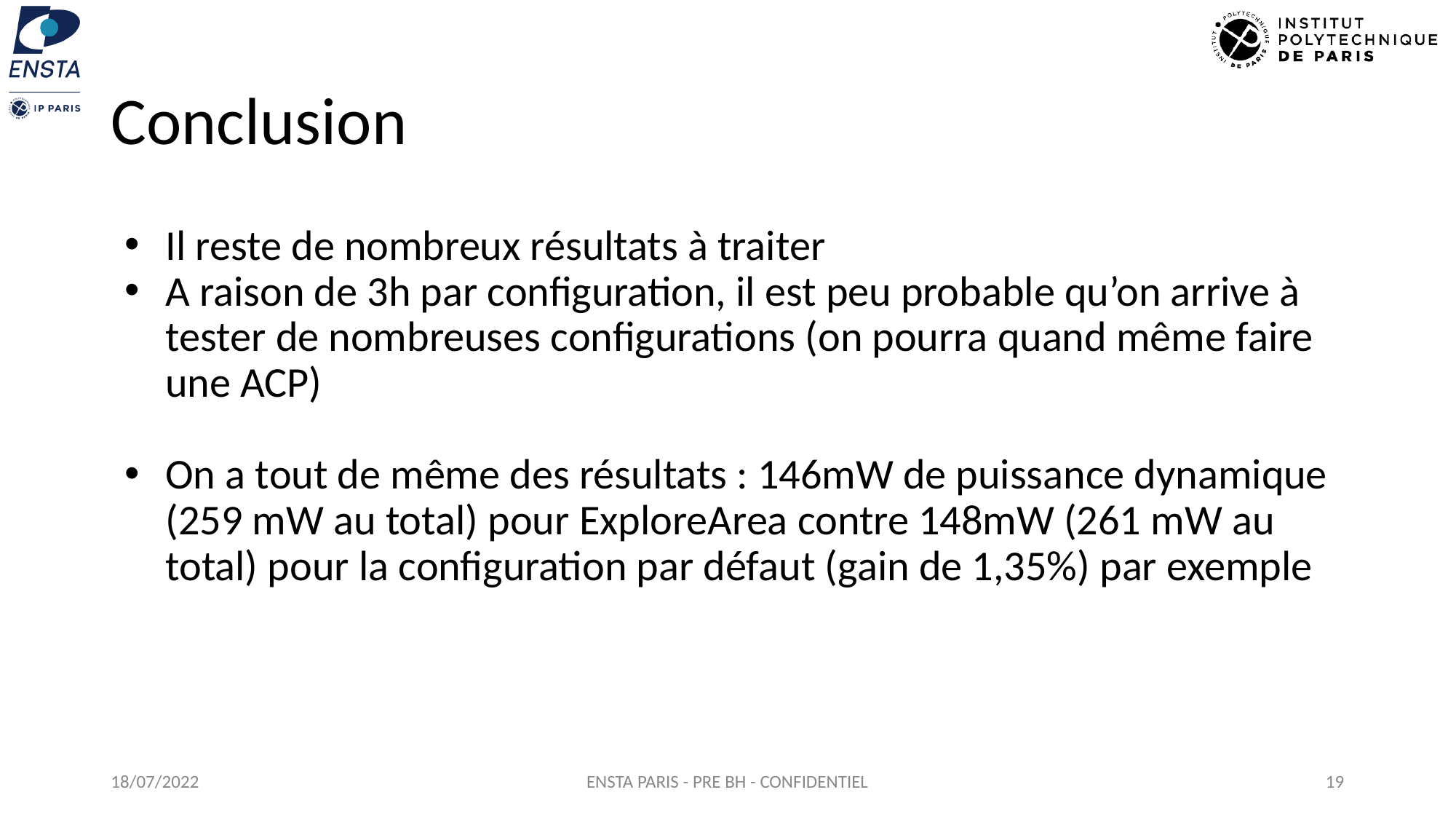

# Conclusion
Il reste de nombreux résultats à traiter
A raison de 3h par configuration, il est peu probable qu’on arrive à tester de nombreuses configurations (on pourra quand même faire une ACP)

On a tout de même des résultats : 146mW de puissance dynamique (259 mW au total) pour ExploreArea contre 148mW (261 mW au total) pour la configuration par défaut (gain de 1,35%) par exemple
18/07/2022
ENSTA PARIS - PRE BH - CONFIDENTIEL
19